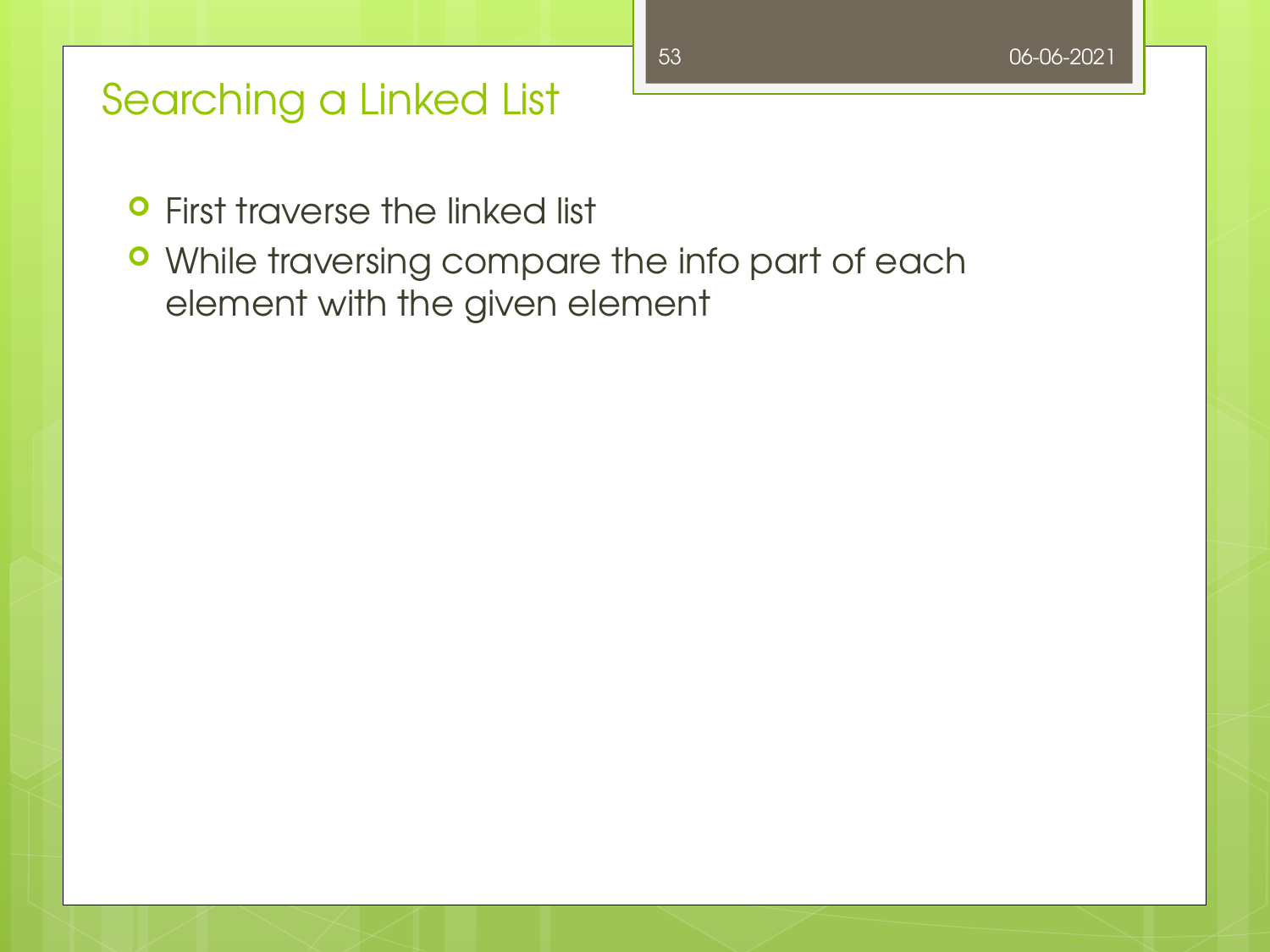

53
06-06-2021
# Searching a Linked List
First traverse the linked list
While traversing compare the info part of each element with the given element